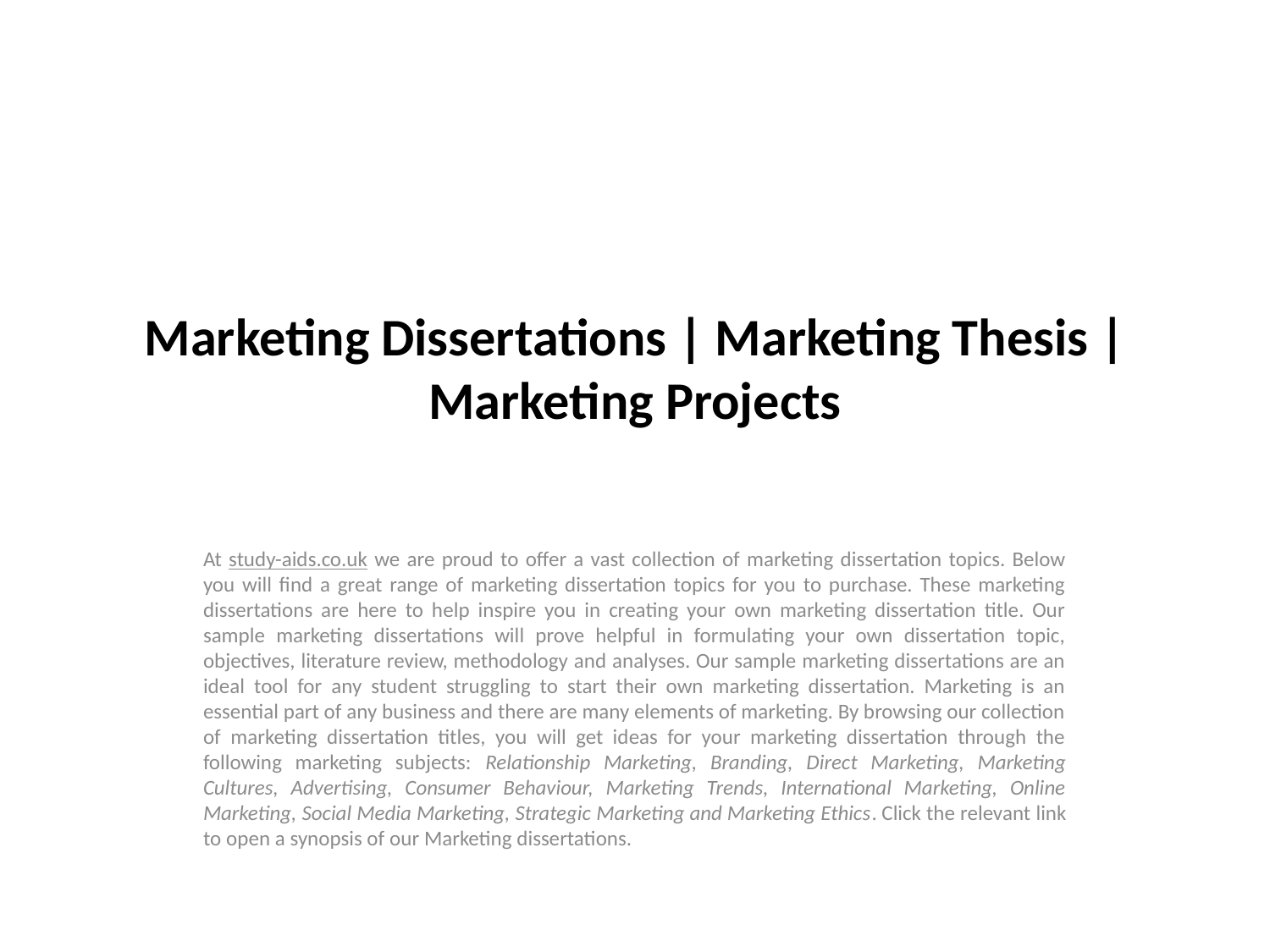

# Marketing Dissertations | Marketing Thesis | Marketing Projects
At study-aids.co.uk we are proud to offer a vast collection of marketing dissertation topics. Below you will find a great range of marketing dissertation topics for you to purchase. These marketing dissertations are here to help inspire you in creating your own marketing dissertation title. Our sample marketing dissertations will prove helpful in formulating your own dissertation topic, objectives, literature review, methodology and analyses. Our sample marketing dissertations are an ideal tool for any student struggling to start their own marketing dissertation. Marketing is an essential part of any business and there are many elements of marketing. By browsing our collection of marketing dissertation titles, you will get ideas for your marketing dissertation through the following marketing subjects: Relationship Marketing, Branding, Direct Marketing, Marketing Cultures, Advertising, Consumer Behaviour, Marketing Trends, International Marketing, Online Marketing, Social Media Marketing, Strategic Marketing and Marketing Ethics. Click the relevant link to open a synopsis of our Marketing dissertations.